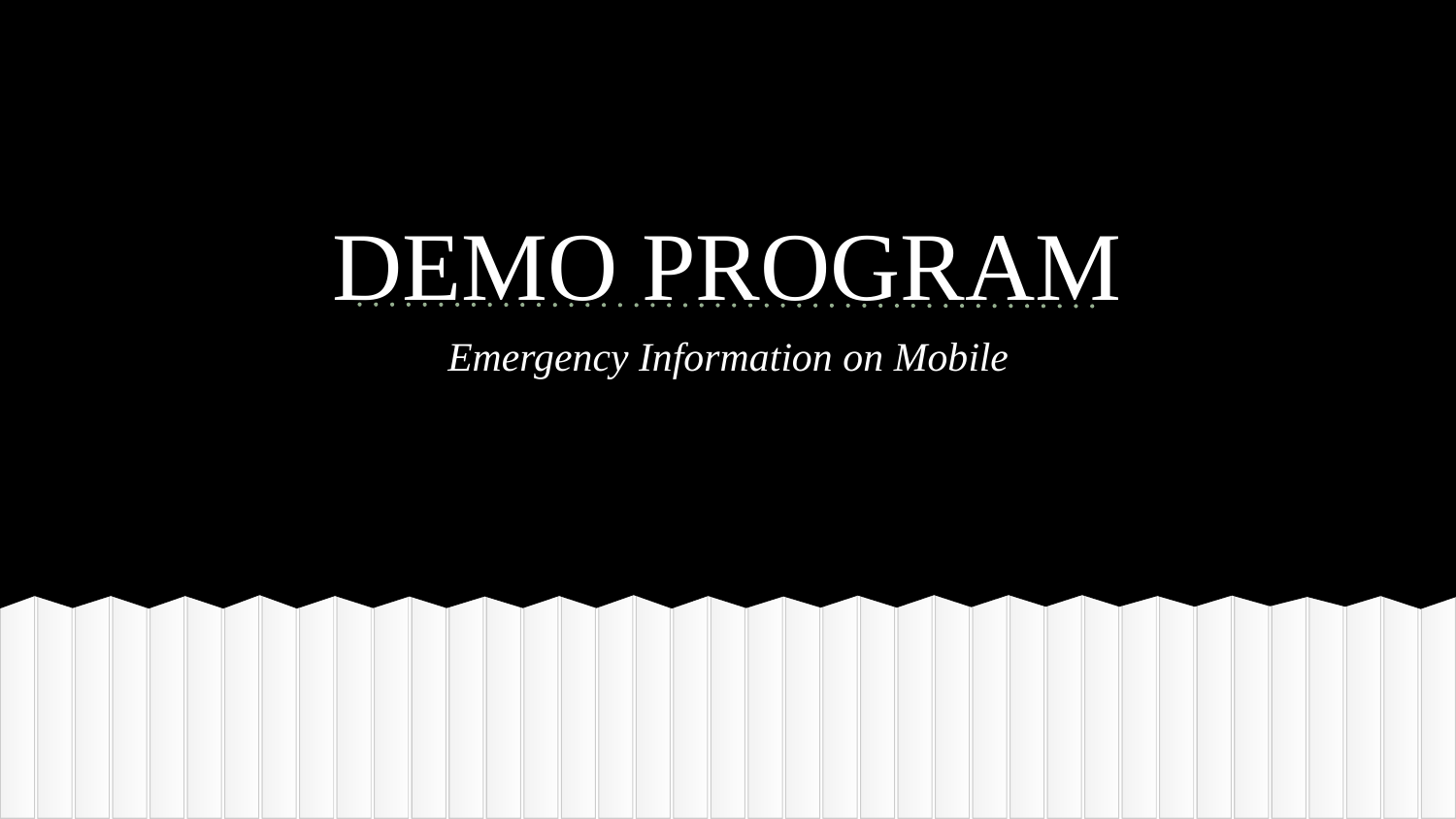

# DEMO PROGRAM
Emergency Information on Mobile